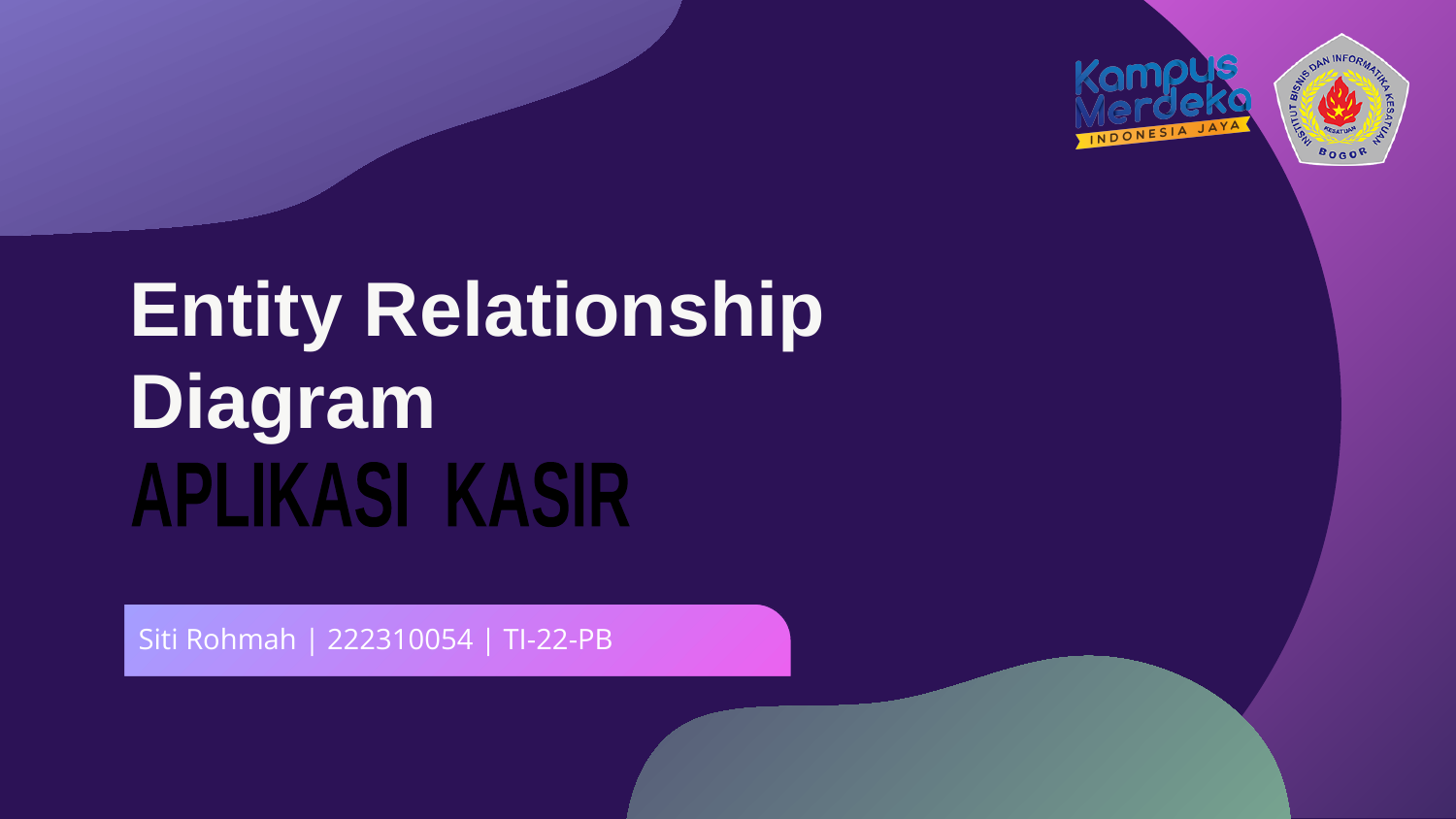

# Entity Relationship Diagram
APLIKASI  KASIR

Siti Rohmah | 222310054 | TI-22-PB